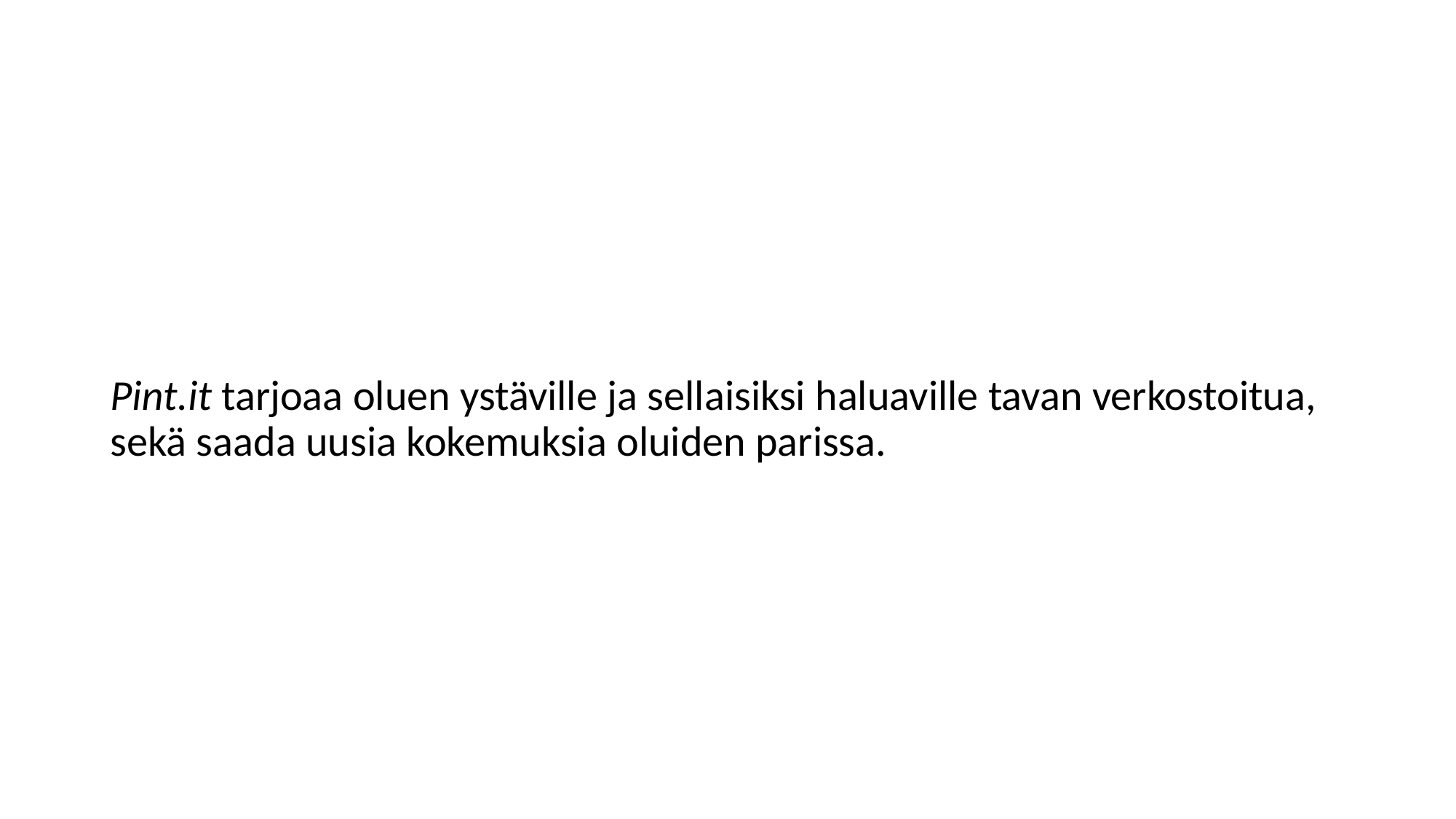

# Pint.it tarjoaa oluen ystäville ja sellaisiksi haluaville tavan verkostoitua, sekä saada uusia kokemuksia oluiden parissa.